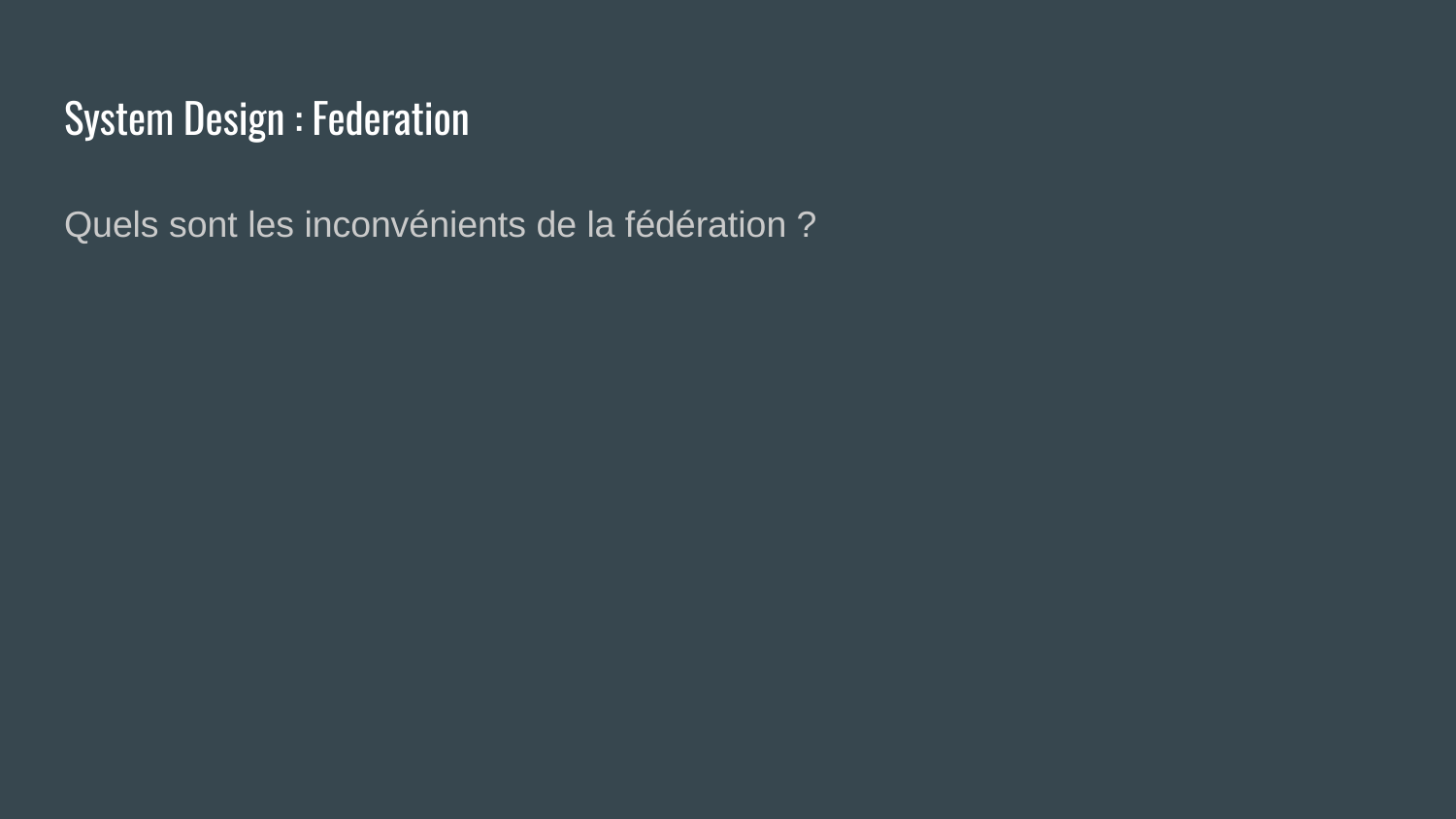

# System Design : Federation

Quels sont les inconvénients de la fédération ?